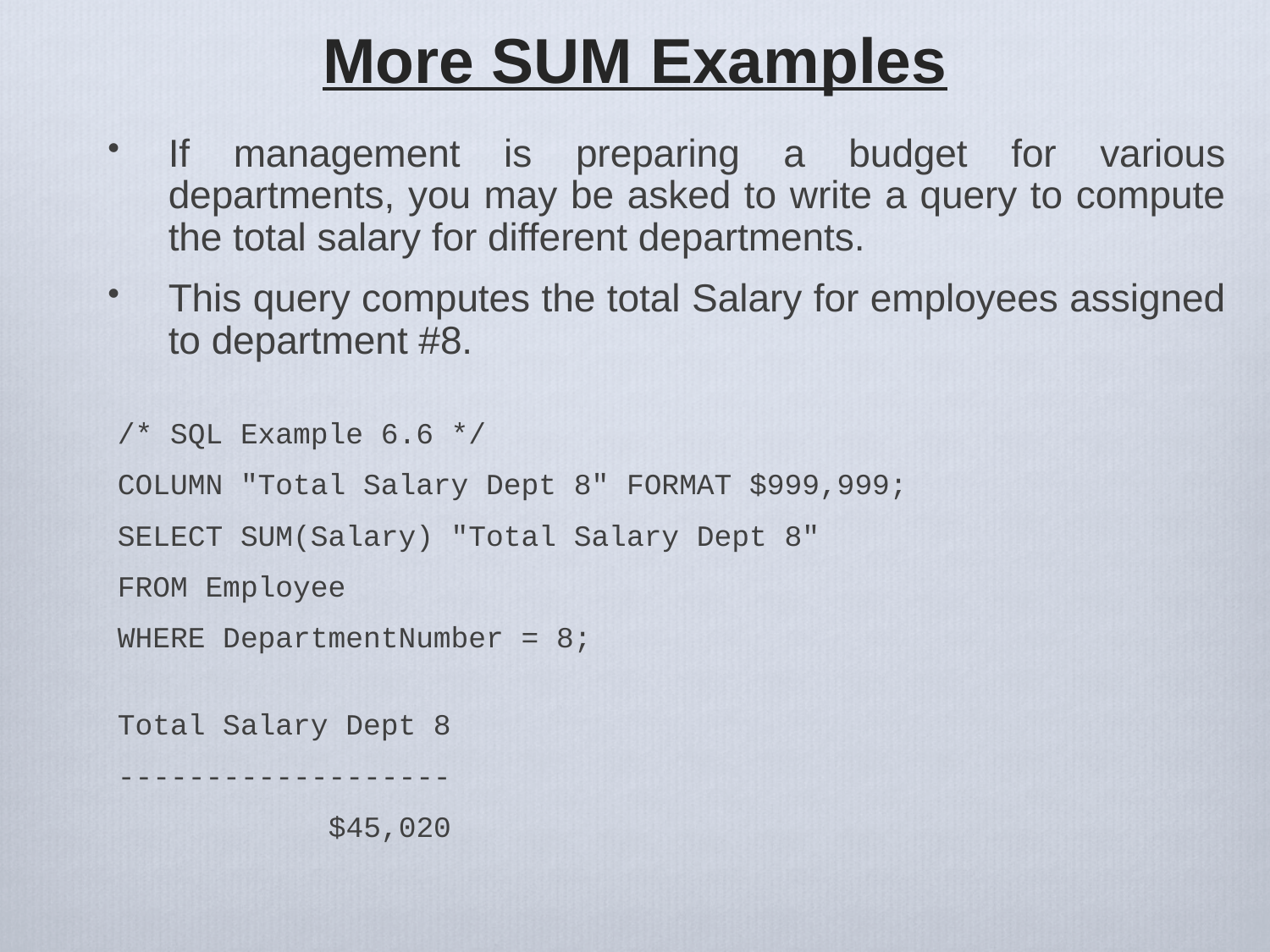

# More SUM Examples
If management is preparing a budget for various departments, you may be asked to write a query to compute the total salary for different departments.
This query computes the total Salary for employees assigned to department #8.

/* SQL Example 6.6 */
COLUMN "Total Salary Dept 8" FORMAT $999,999;
SELECT SUM(Salary) "Total Salary Dept 8"
FROM Employee
WHERE DepartmentNumber = 8;

Total Salary Dept 8
-------------------
            $45,020